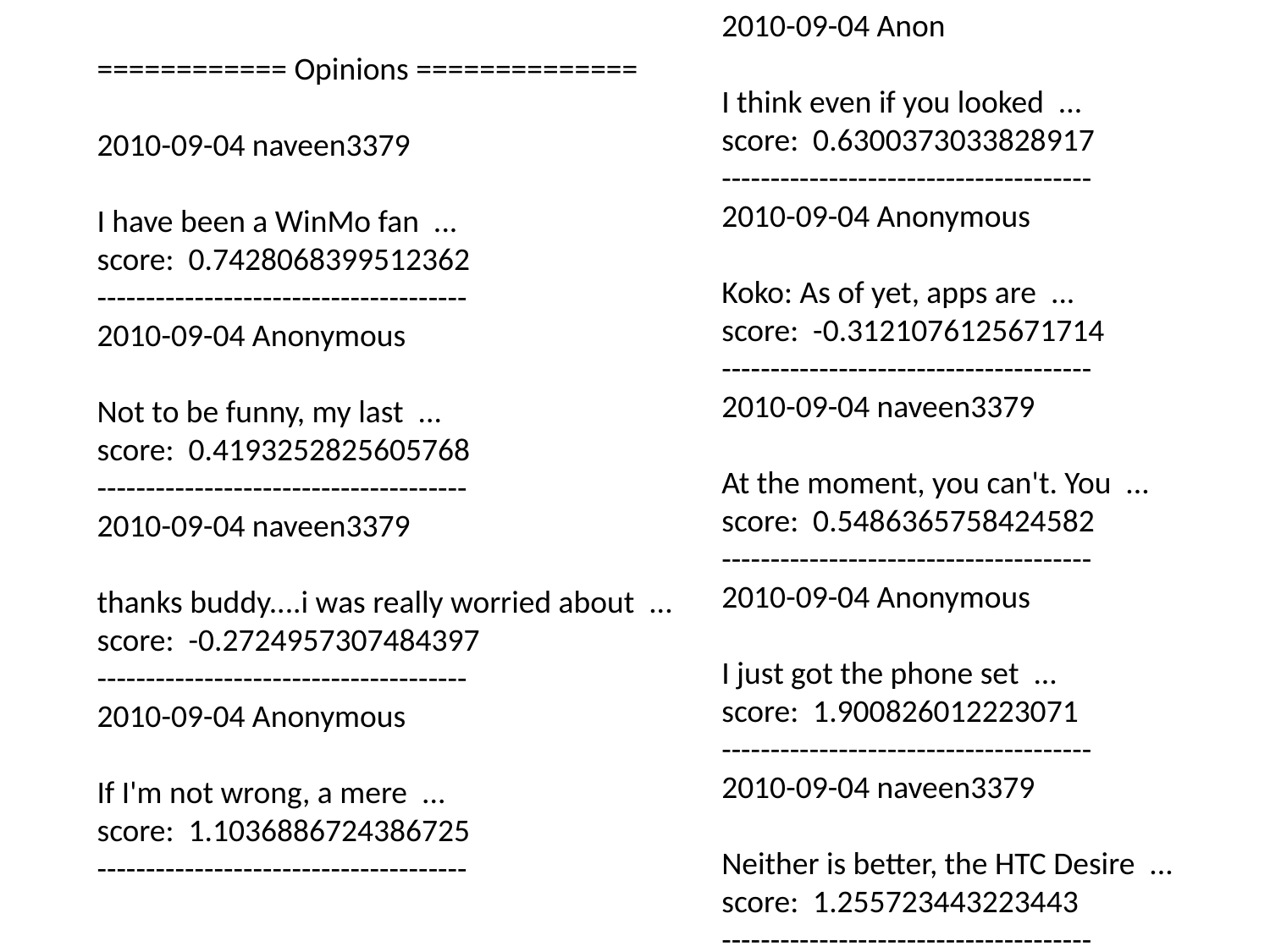

2010-09-04 Anon

I think even if you looked  ...
score:  0.6300373033828917
--------------------------------------
2010-09-04 Anonymous

Koko: As of yet, apps are  ...
score:  -0.3121076125671714
--------------------------------------
2010-09-04 naveen3379

At the moment, you can't. You  ...
score:  0.5486365758424582
--------------------------------------
2010-09-04 Anonymous

I just got the phone set  ...
score:  1.900826012223071
--------------------------------------
2010-09-04 naveen3379

Neither is better, the HTC Desire  ...
score:  1.255723443223443
--------------------------------------
============ Opinions ==============

2010-09-04 naveen3379

I have been a WinMo fan  ...
score:  0.7428068399512362
--------------------------------------
2010-09-04 Anonymous

Not to be funny, my last  ...
score:  0.4193252825605768
--------------------------------------
2010-09-04 naveen3379

thanks buddy....i was really worried about  ...
score:  -0.2724957307484397
--------------------------------------
2010-09-04 Anonymous

If I'm not wrong, a mere  ...
score:  1.1036886724386725
--------------------------------------